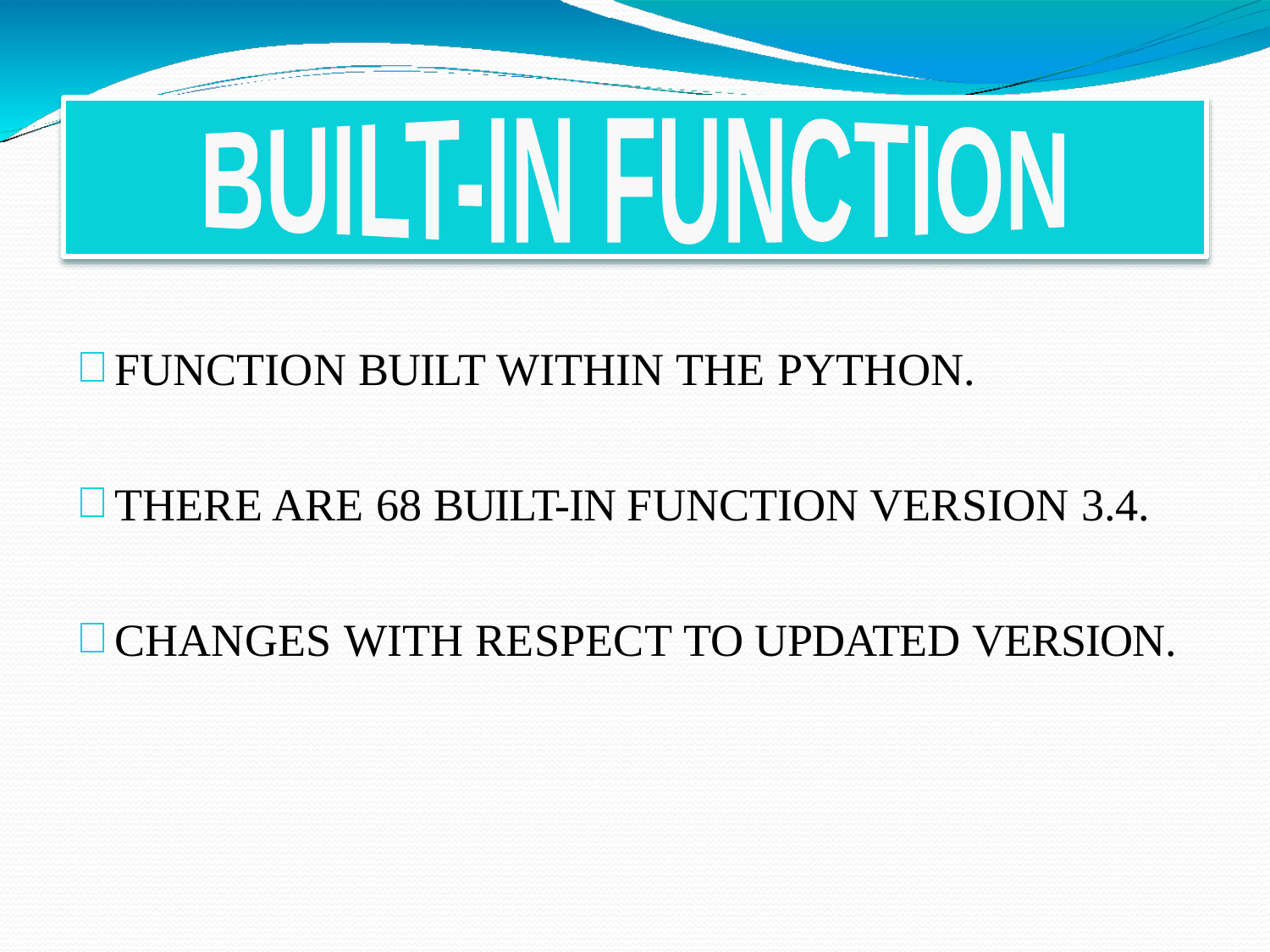

BUILT-IN FUNCTION
FUNCTION BUILT WITHIN THE PYTHON.

THERE ARE 68 BUILT-IN FUNCTION VERSION 3.4.

CHANGES WITH RESPECT TO UPDATED VERSION.
©DTA-Rajneesh Kumar